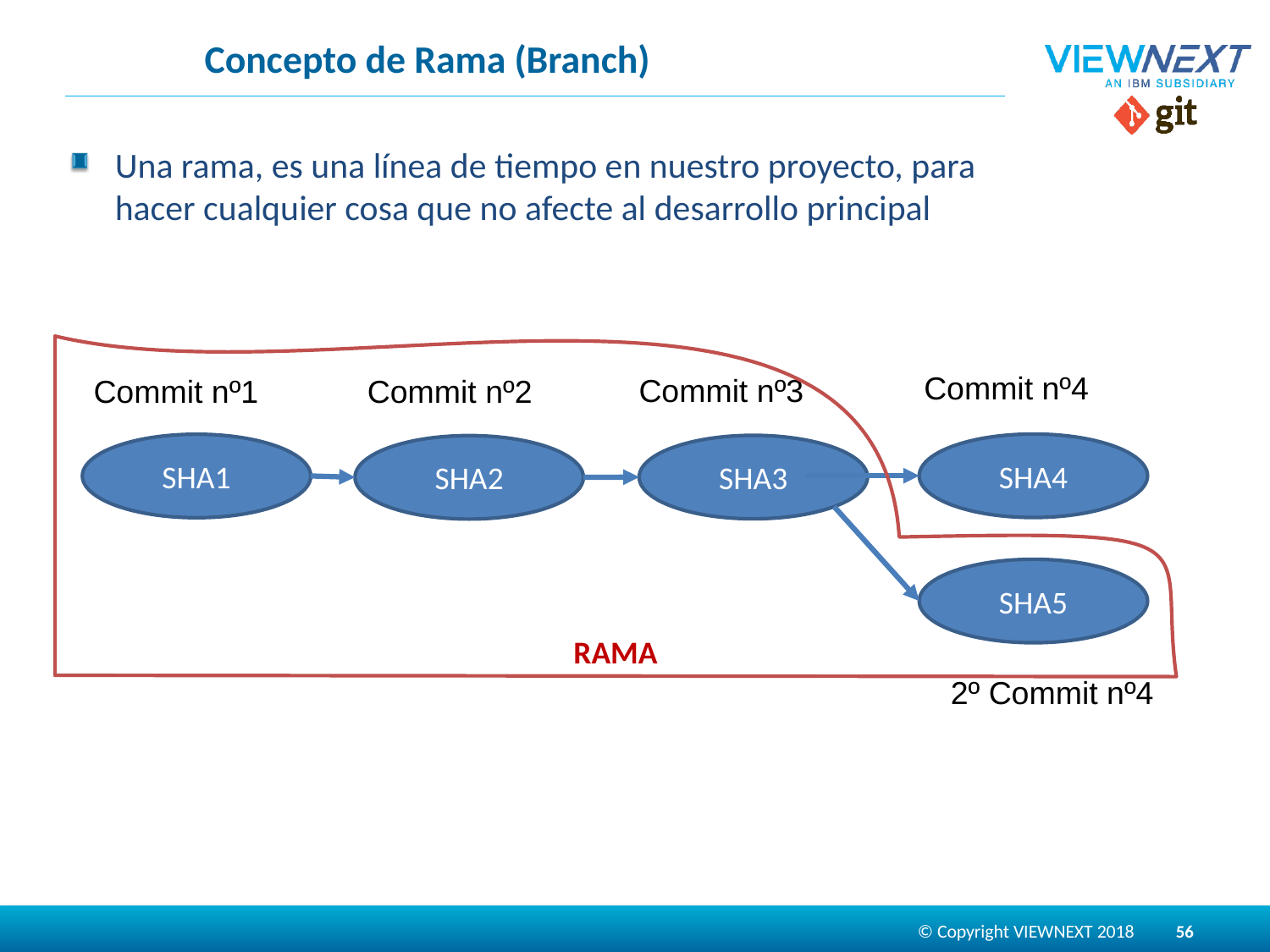

# Concepto de Rama (Branch)
Una rama, es una línea de tiempo en nuestro proyecto, para hacer cualquier cosa que no afecte al desarrollo principal
RAMA
Commit nº4
Commit nº3
Commit nº1
Commit nº2
SHA4
SHA1
SHA3
SHA2
SHA5
2º Commit nº4
56